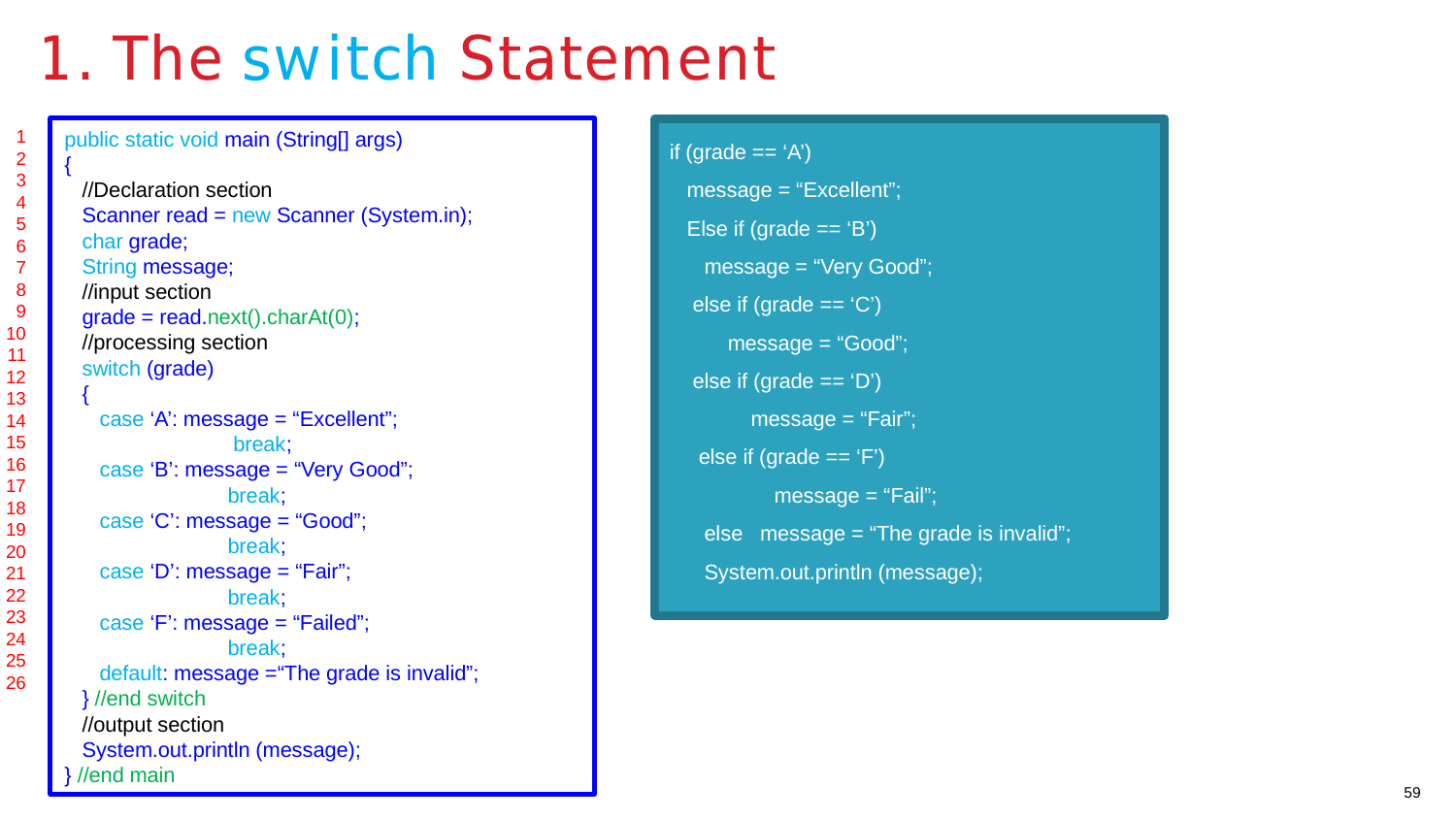

# 1. The switch Statement
1
2
3
4
5
6
7
8
9
10
11
12
13
14
15
16
17
18
19
20
21
22
23
24
25
26
public static void main (String[] args)
{
   //Declaration section
   Scanner read = new Scanner (System.in);
   char grade;
   String message;
   //input section
   grade = read.next().charAt(0);
   //processing section
   switch (grade)
   {
      case ‘A’: message = “Excellent”;
  	    break;
      case ‘B’: message = “Very Good”;
	   break;
      case ‘C’: message = “Good”;
	   break;
      case ‘D’: message = “Fair”;
	   break;
      case ‘F’: message = “Failed”;
	   break;
      default: message =“The grade is invalid”;
   } //end switch
   //output section
   System.out.println (message);
} //end main
if (grade == ‘A’)
   message = “Excellent”;
   Else if (grade == ‘B’)
      message = “Very Good”;
    else if (grade == ‘C’)
          message = “Good”;
    else if (grade == ‘D’)
              message = “Fair”;
     else if (grade == ‘F’)
                  message = “Fail”;
      else   message = “The grade is invalid”;
      System.out.println (message);
59